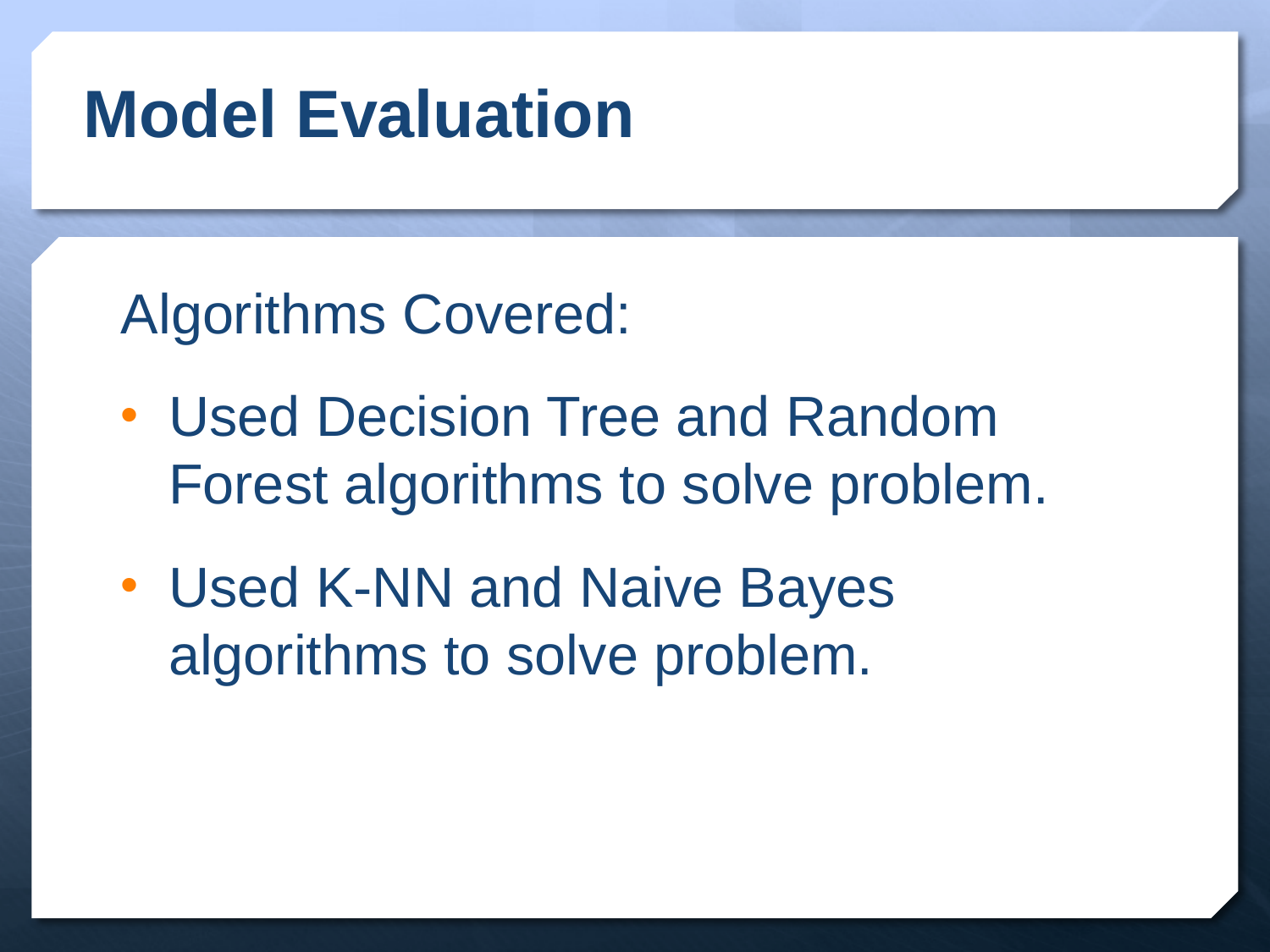

# Model Evaluation
Algorithms Covered:
Used Decision Tree and Random Forest algorithms to solve problem.
Used K-NN and Naive Bayes algorithms to solve problem.